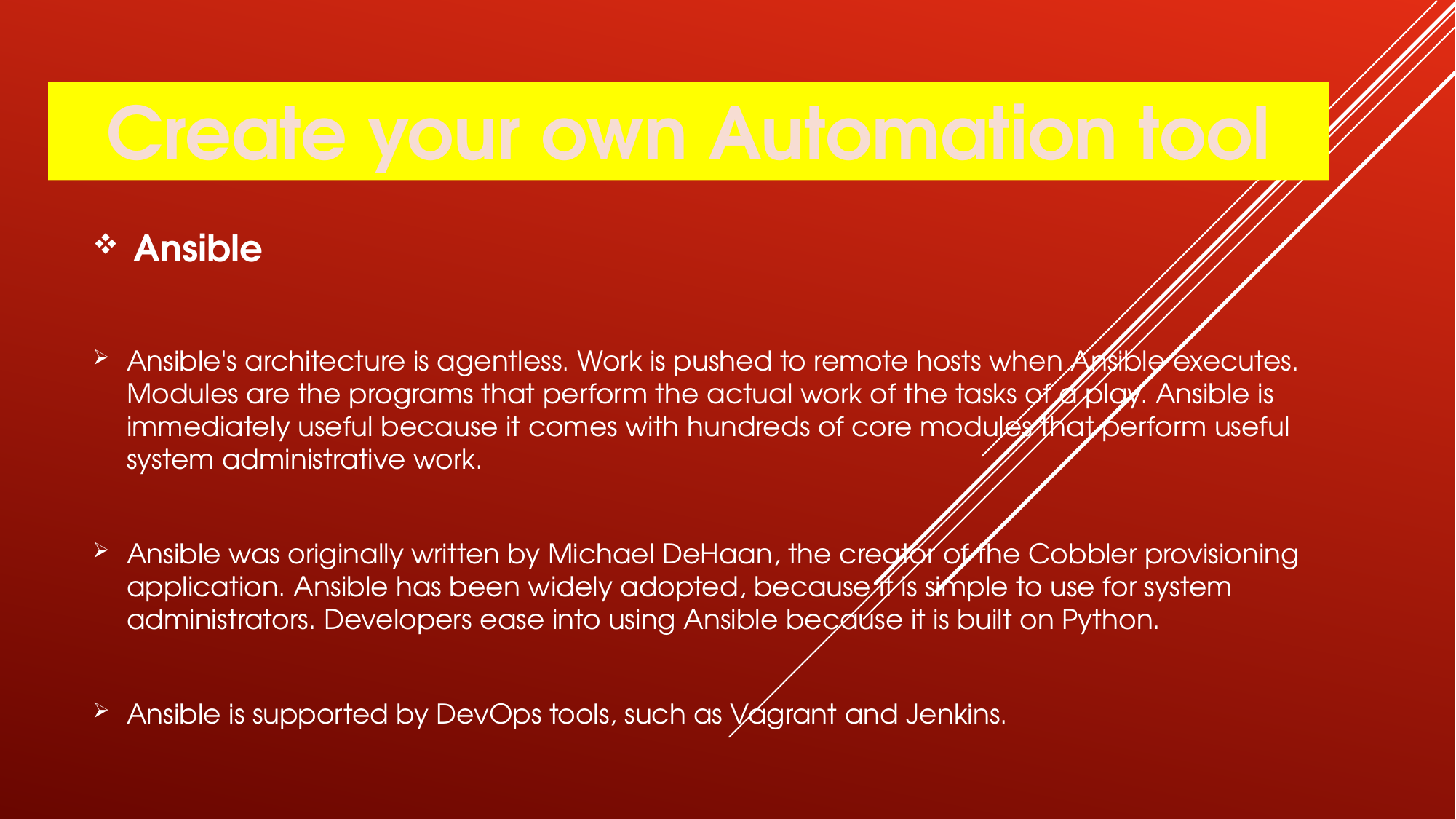

Create your own Automation tool
Ansible

Ansible's architecture is agentless. Work is pushed to remote hosts when Ansible executes. Modules are the programs that perform the actual work of the tasks of a play. Ansible is immediately useful because it comes with hundreds of core modules that perform useful system administrative work.

Ansible was originally written by Michael DeHaan, the creator of the Cobbler provisioning application. Ansible has been widely adopted, because it is simple to use for system administrators. Developers ease into using Ansible because it is built on Python.

Ansible is supported by DevOps tools, such as Vagrant and Jenkins.